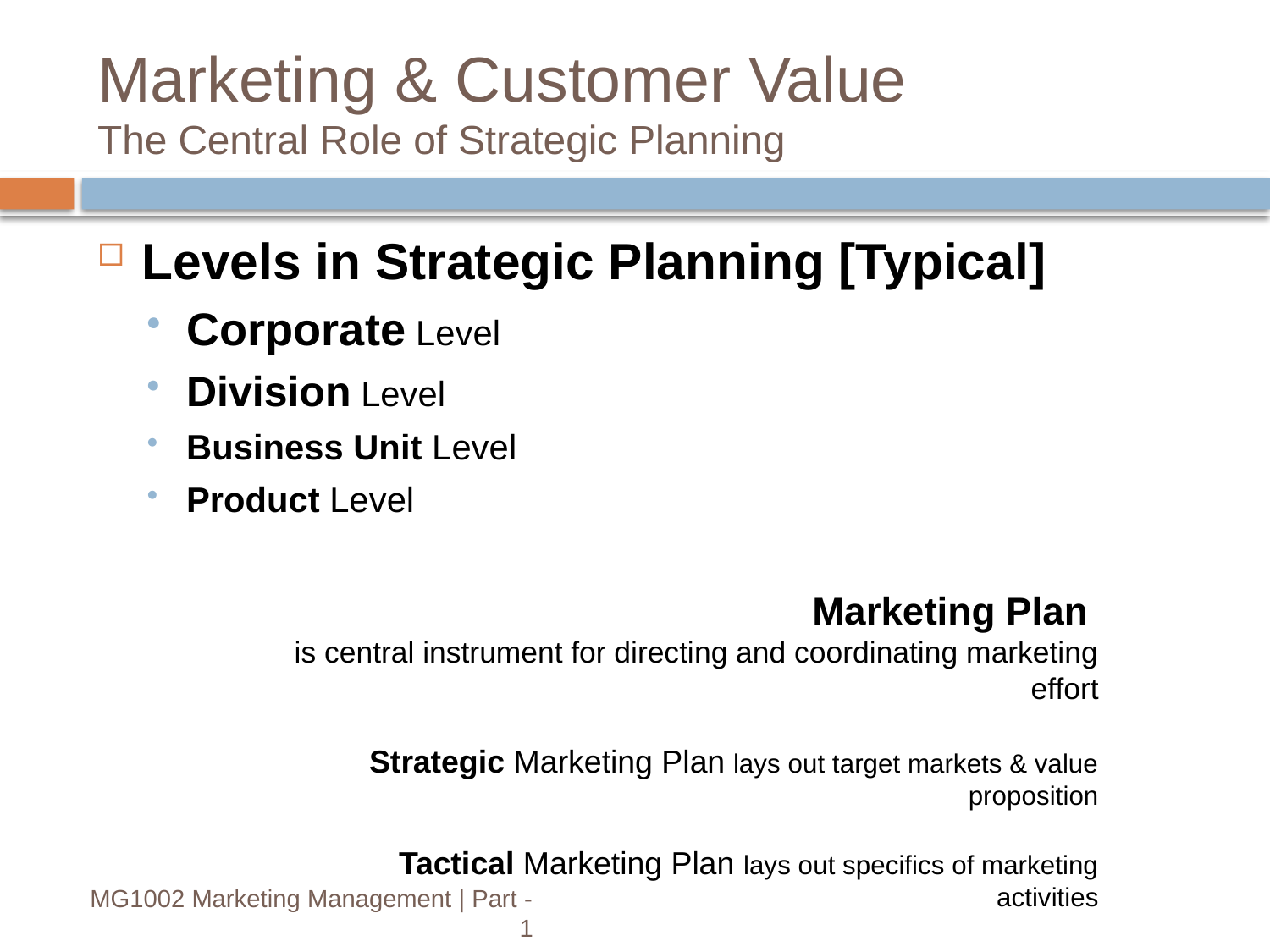

# Marketing & Customer Value The Central Role of Strategic Planning
Levels in Strategic Planning [Typical]
Corporate Level
Division Level
Business Unit Level
Product Level
Marketing Plan
is central instrument for directing and coordinating marketing effort

Strategic Marketing Plan lays out target markets & value proposition

Tactical Marketing Plan lays out specifics of marketing activities
2
MG1002 Marketing Management | Part - 1